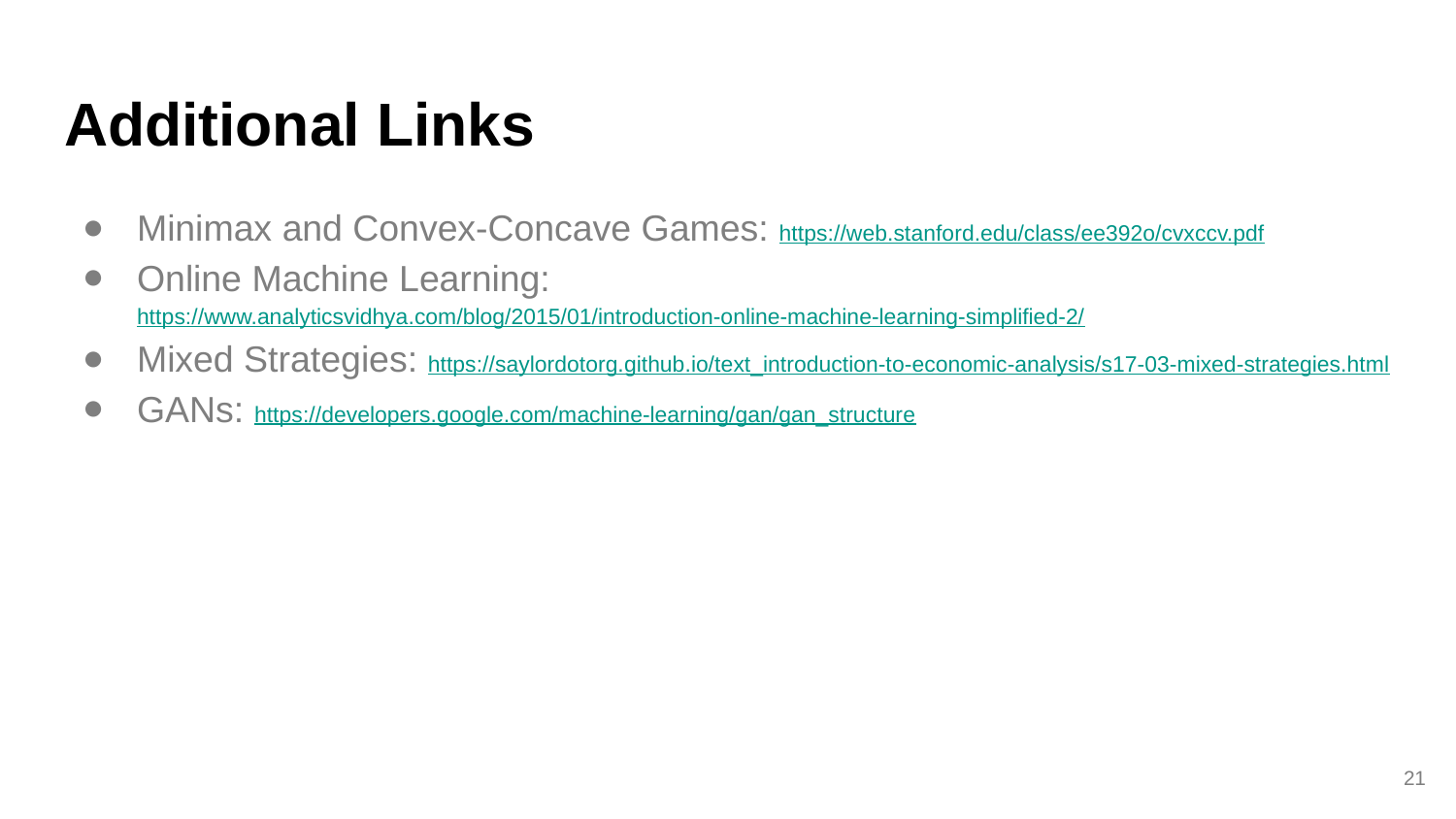

# Additional Links
Minimax and Convex-Concave Games: https://web.stanford.edu/class/ee392o/cvxccv.pdf
Online Machine Learning: https://www.analyticsvidhya.com/blog/2015/01/introduction-online-machine-learning-simplified-2/
Mixed Strategies: https://saylordotorg.github.io/text_introduction-to-economic-analysis/s17-03-mixed-strategies.html
GANs: https://developers.google.com/machine-learning/gan/gan_structure
21